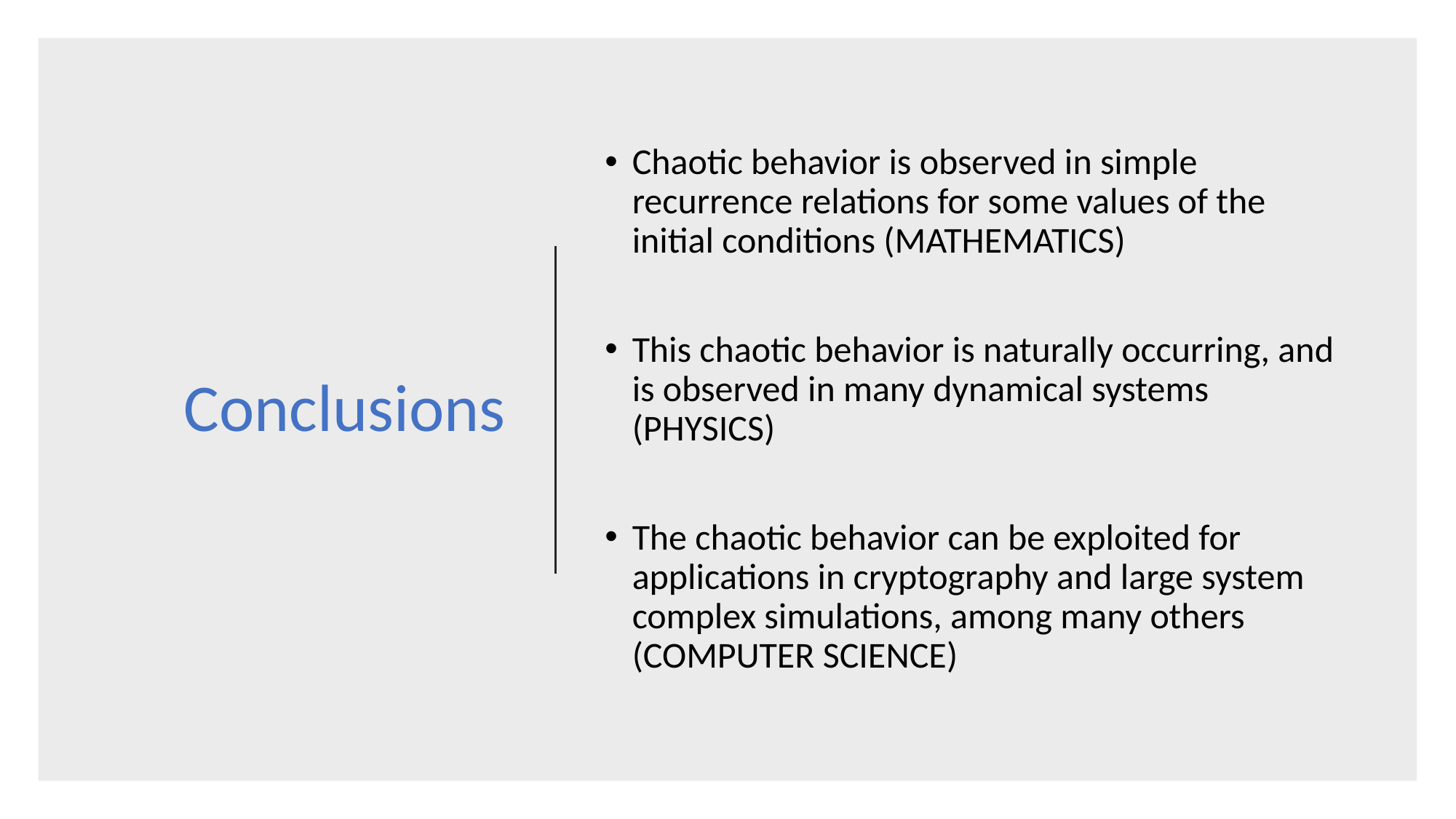

# Conclusions
Chaotic behavior is observed in simple recurrence relations for some values of the initial conditions (MATHEMATICS)

This chaotic behavior is naturally occurring, and is observed in many dynamical systems (PHYSICS)

The chaotic behavior can be exploited for applications in cryptography and large system complex simulations, among many others (COMPUTER SCIENCE)